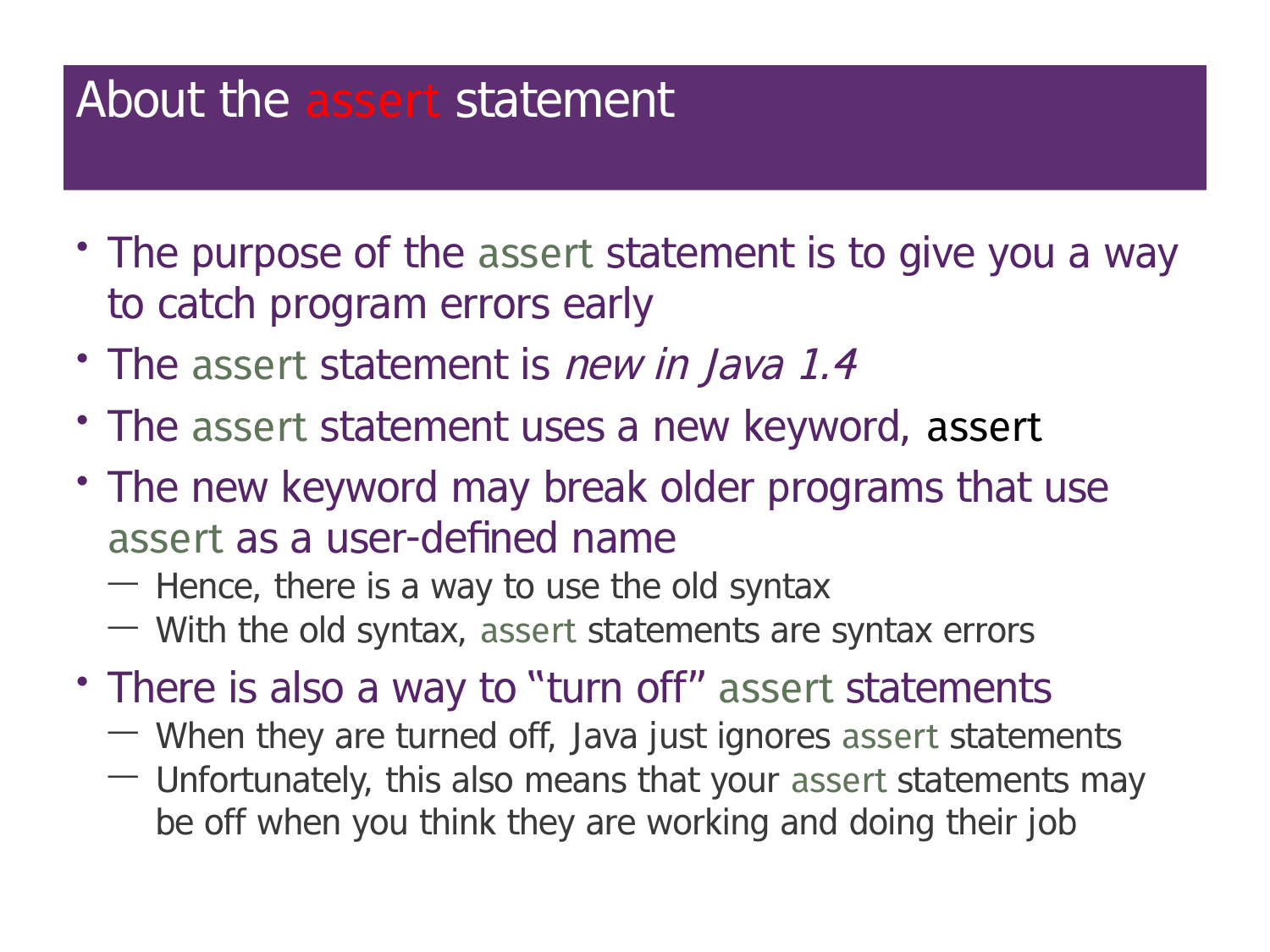

# About the assert statement
The purpose of the assert statement is to give you a way to catch program errors early
The assert statement is new in Java 1.4
The assert statement uses a new keyword, assert
The new keyword may break older programs that use assert as a user-defined name
Hence, there is a way to use the old syntax
With the old syntax, assert statements are syntax errors
There is also a way to “turn off” assert statements
When they are turned off, Java just ignores assert statements
Unfortunately, this also means that your assert statements may be off when you think they are working and doing their job